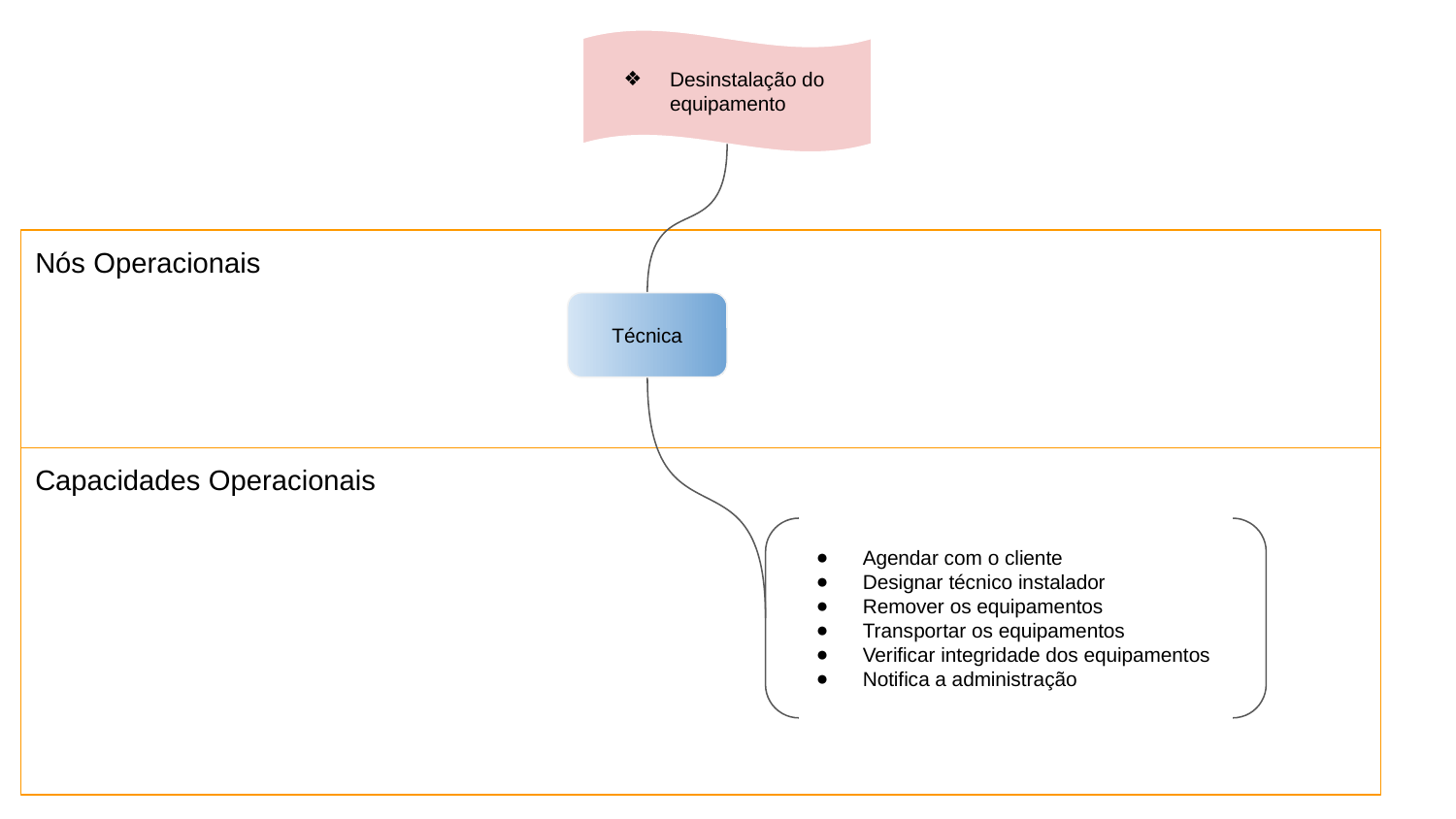

Desinstalação do equipamento
Nós Operacionais
Técnica
Capacidades Operacionais
Agendar com o cliente
Designar técnico instalador
Remover os equipamentos
Transportar os equipamentos
Verificar integridade dos equipamentos
Notifica a administração